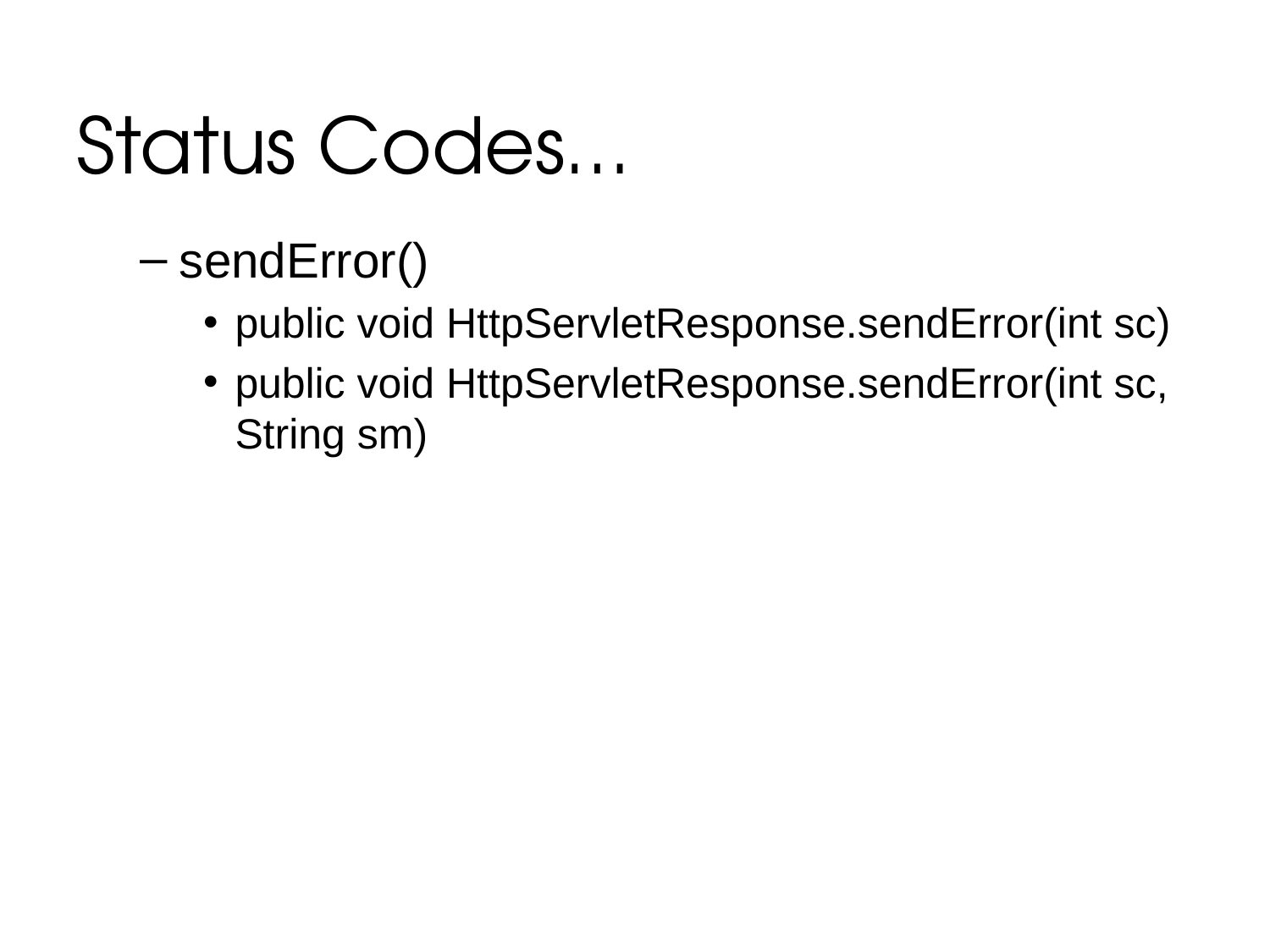

# Status Codes…
sendError()
public void HttpServletResponse.sendError(int sc)
public void HttpServletResponse.sendError(int sc, String sm)